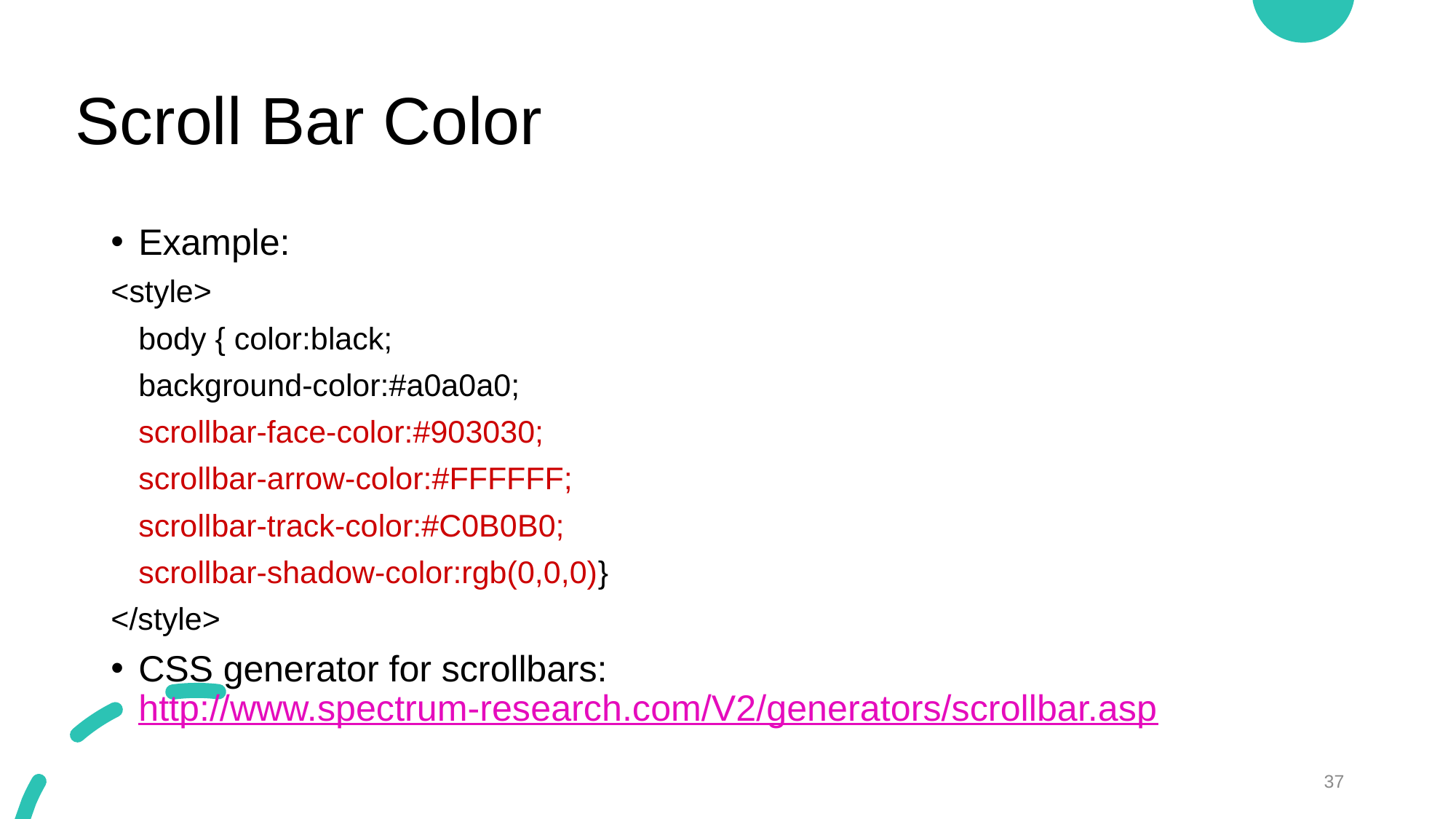

# Scroll Bar Color
Example:
<style>
	body { color:black;
		background-color:#a0a0a0;
		scrollbar-face-color:#903030;
		scrollbar-arrow-color:#FFFFFF;
		scrollbar-track-color:#C0B0B0;
		scrollbar-shadow-color:rgb(0,0,0)}
</style>
CSS generator for scrollbars: http://www.spectrum-research.com/V2/generators/scrollbar.asp

37